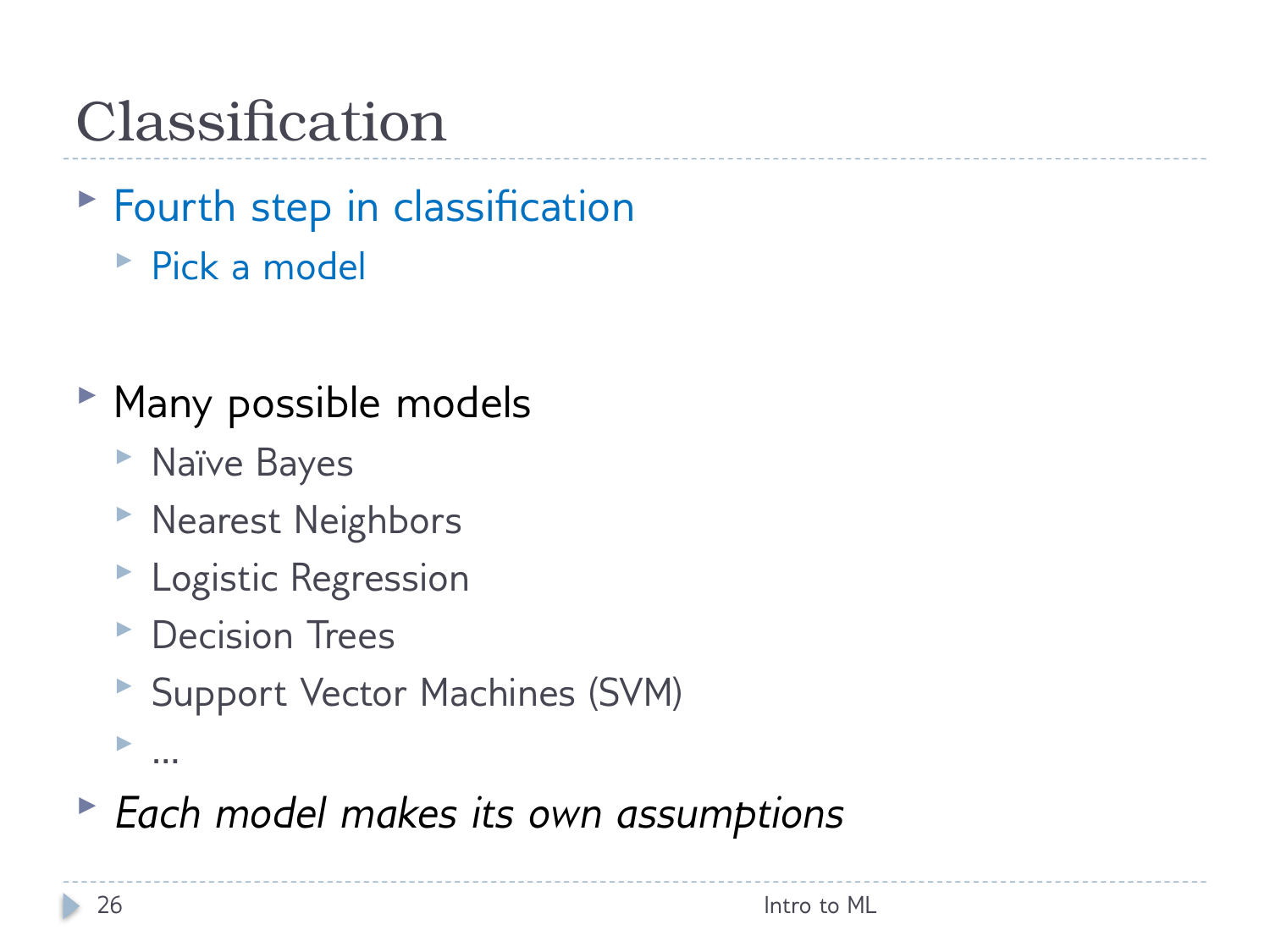

# Classification
Fourth step in classification
Pick a model

Many possible models
Naïve Bayes
Nearest Neighbors
Logistic Regression
Decision Trees
Support Vector Machines (SVM)
…
Each model makes its own assumptions
26
Intro to ML